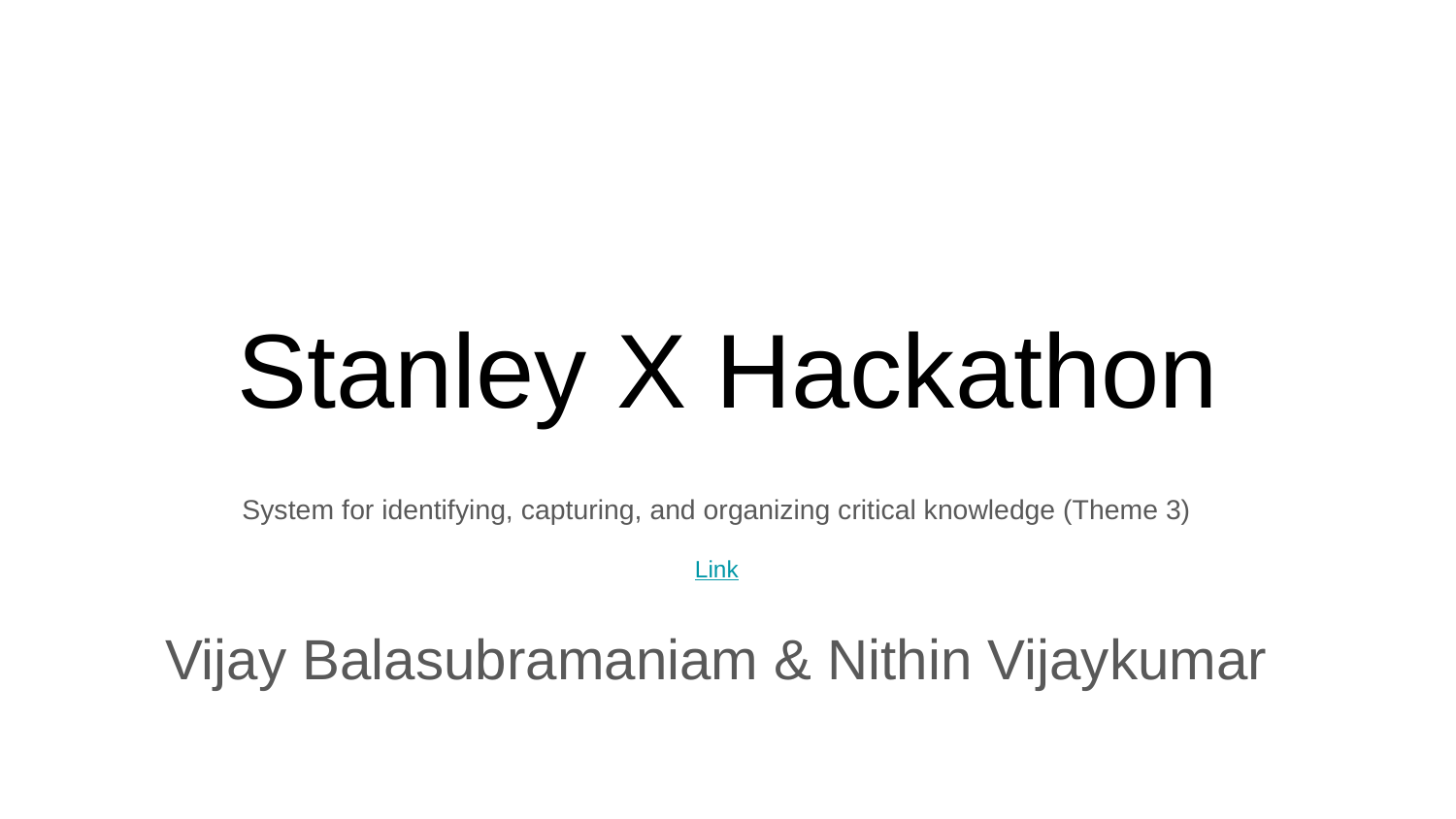

# Stanley X Hackathon
System for identifying, capturing, and organizing critical knowledge (Theme 3)

Link
Vijay Balasubramaniam & Nithin Vijaykumar